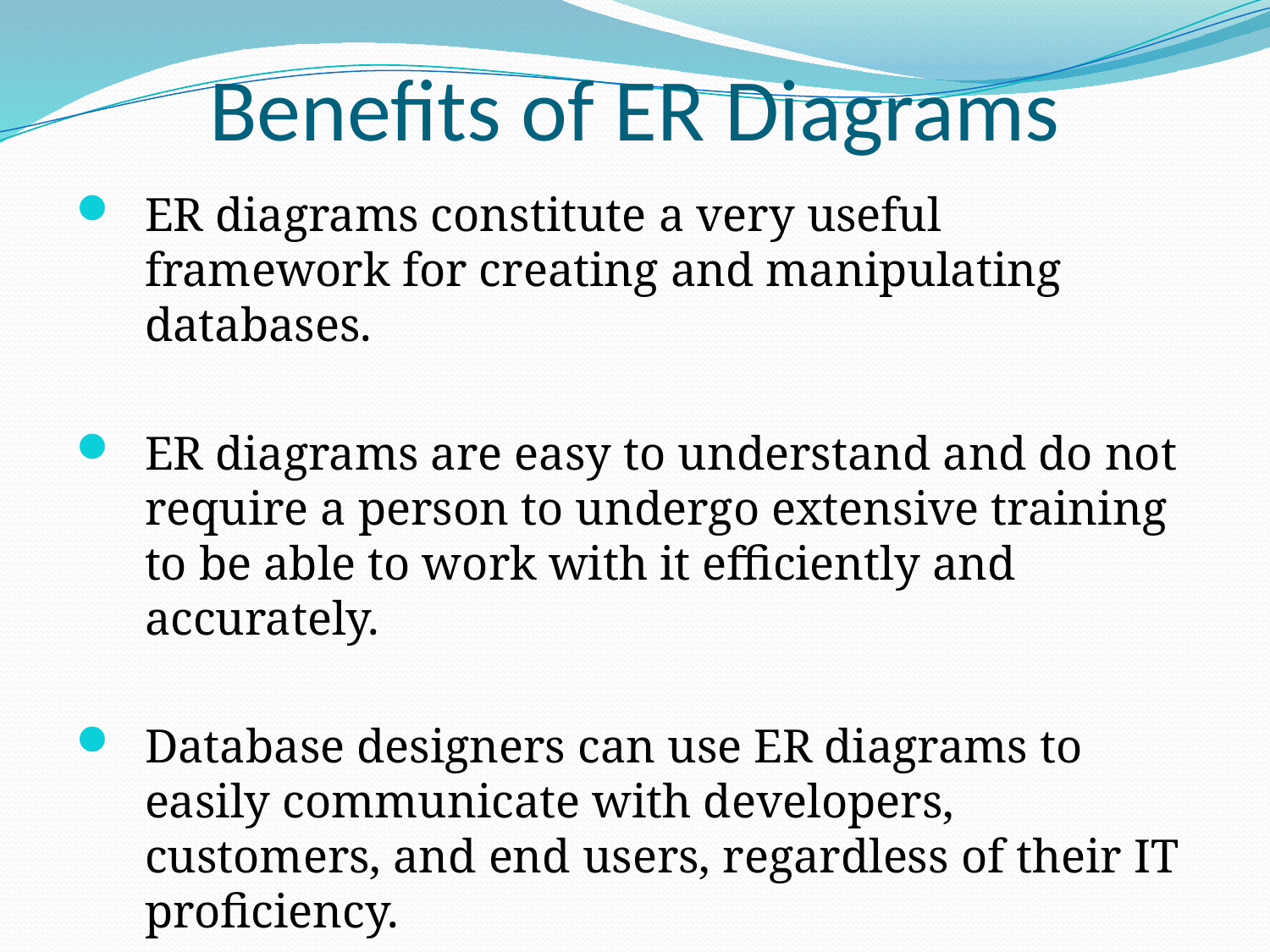

# Benefits of ER Diagrams
ER diagrams constitute a very useful framework for creating and manipulating databases.

ER diagrams are easy to understand and do not require a person to undergo extensive training to be able to work with it efficiently and accurately.

Database designers can use ER diagrams to easily communicate with developers, customers, and end users, regardless of their IT proficiency.